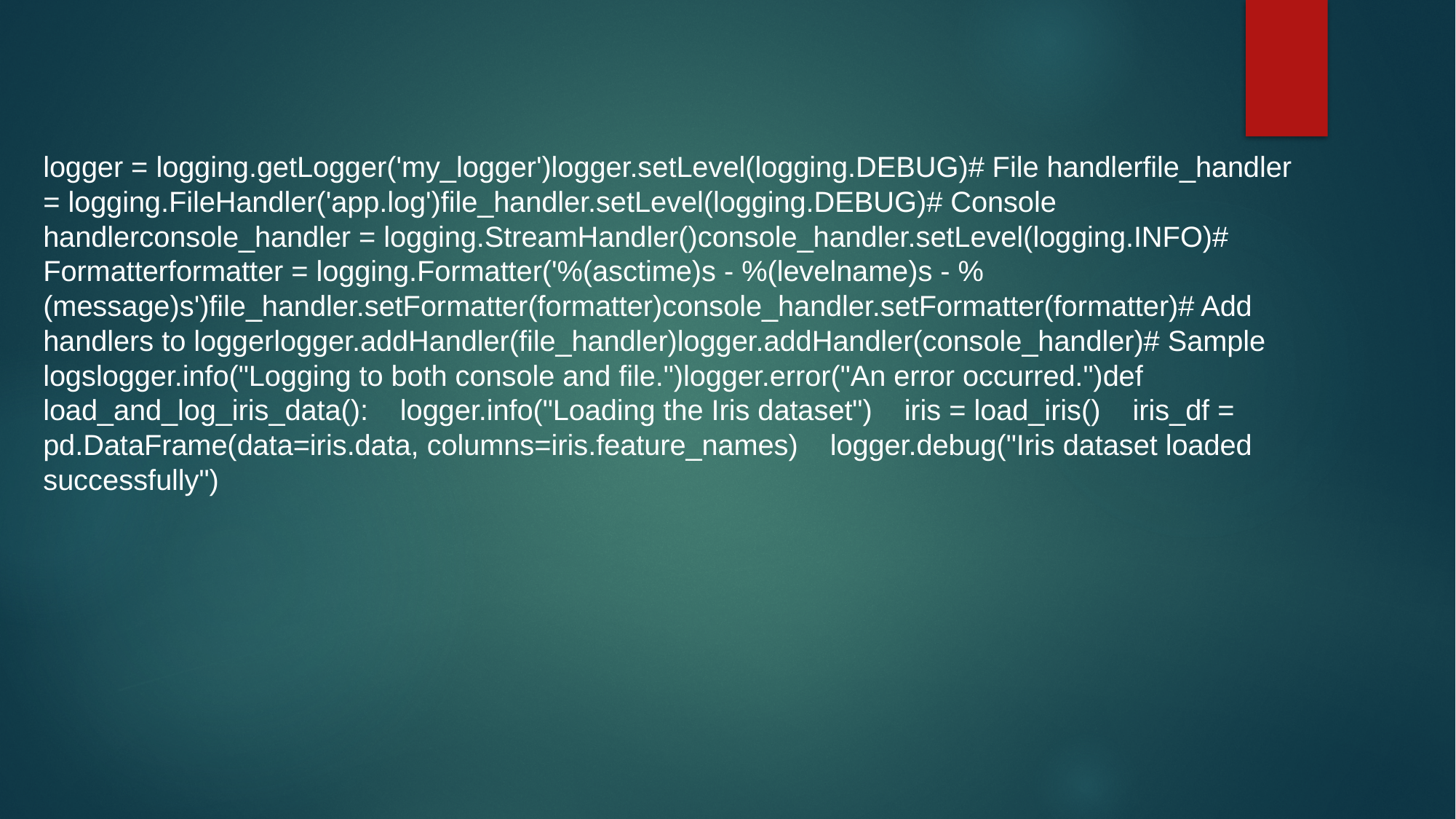

# logger = logging.getLogger('my_logger')logger.setLevel(logging.DEBUG)# File handlerfile_handler = logging.FileHandler('app.log')file_handler.setLevel(logging.DEBUG)# Console handlerconsole_handler = logging.StreamHandler()console_handler.setLevel(logging.INFO)# Formatterformatter = logging.Formatter('%(asctime)s - %(levelname)s - %(message)s')file_handler.setFormatter(formatter)console_handler.setFormatter(formatter)# Add handlers to loggerlogger.addHandler(file_handler)logger.addHandler(console_handler)# Sample logslogger.info("Logging to both console and file.")logger.error("An error occurred.")def load_and_log_iris_data():    logger.info("Loading the Iris dataset")    iris = load_iris()    iris_df = pd.DataFrame(data=iris.data, columns=iris.feature_names)    logger.debug("Iris dataset loaded successfully")